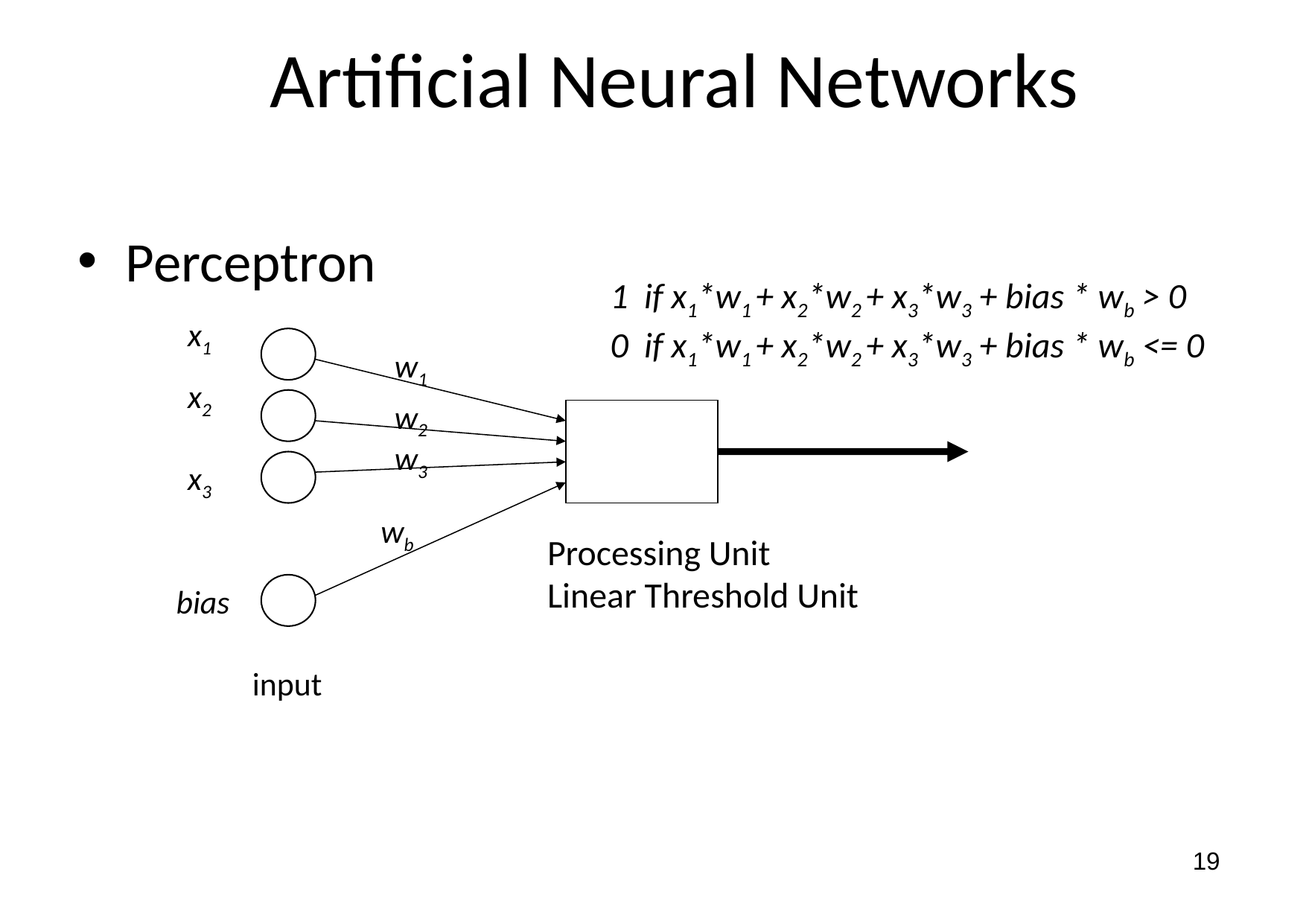

# Artificial Neural Networks
Perceptron

Simple ANN to classify 2 class.

1  if x1*w1 + x2*w2 + x3*w3 + bias * wb > 0
0  if x1*w1 + x2*w2 + x3*w3 + bias * wb <= 0
x1

w1

x2

w2

w3
x3

wb
Processing Unit
Linear Threshold Unit
bias

input
19